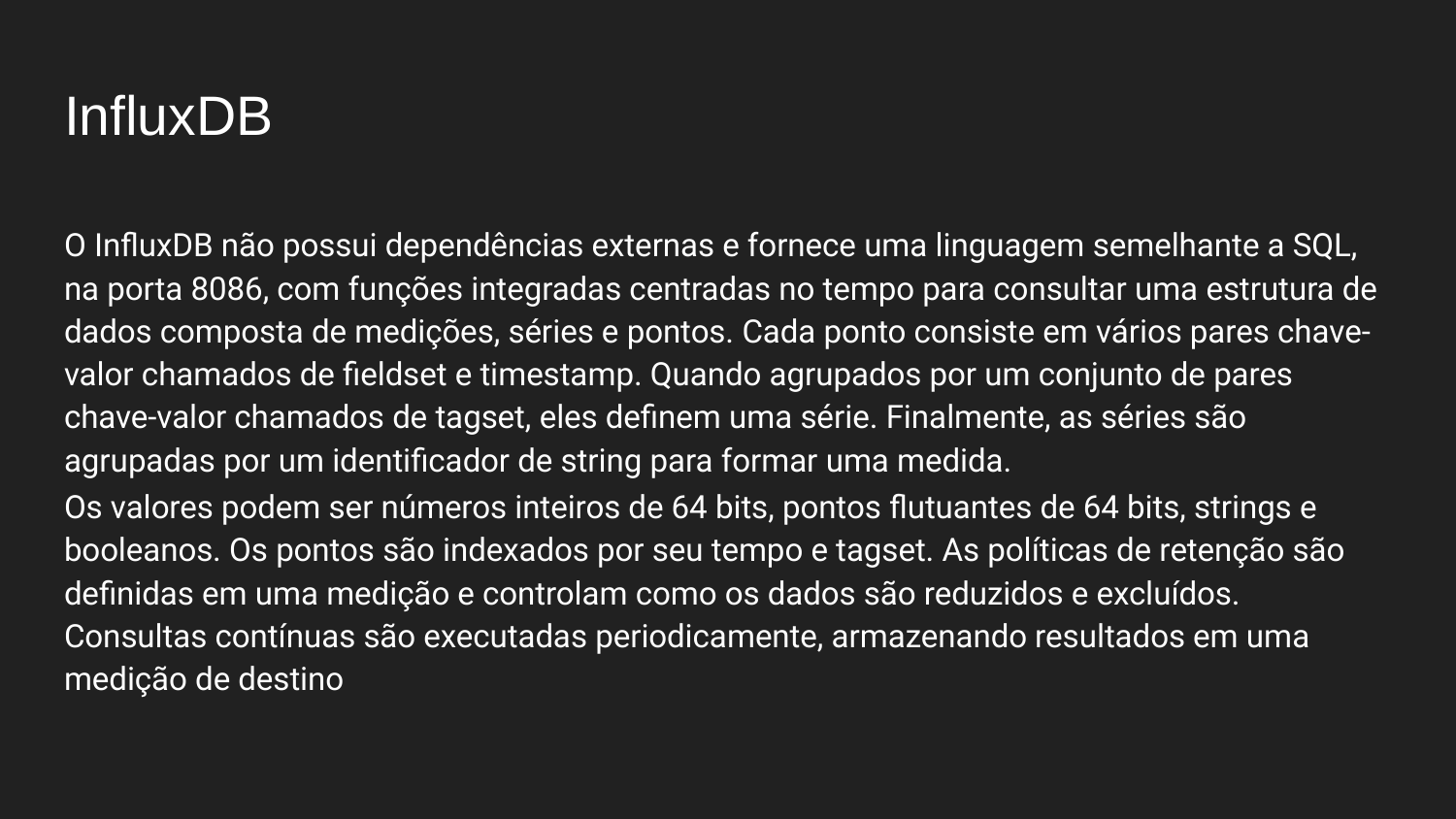

# InfluxDB

O InfluxDB não possui dependências externas e fornece uma linguagem semelhante a SQL, na porta 8086, com funções integradas centradas no tempo para consultar uma estrutura de dados composta de medições, séries e pontos. Cada ponto consiste em vários pares chave-valor chamados de fieldset e timestamp. Quando agrupados por um conjunto de pares chave-valor chamados de tagset, eles definem uma série. Finalmente, as séries são agrupadas por um identificador de string para formar uma medida.
Os valores podem ser números inteiros de 64 bits, pontos flutuantes de 64 bits, strings e booleanos. Os pontos são indexados por seu tempo e tagset. As políticas de retenção são definidas em uma medição e controlam como os dados são reduzidos e excluídos. Consultas contínuas são executadas periodicamente, armazenando resultados em uma medição de destino